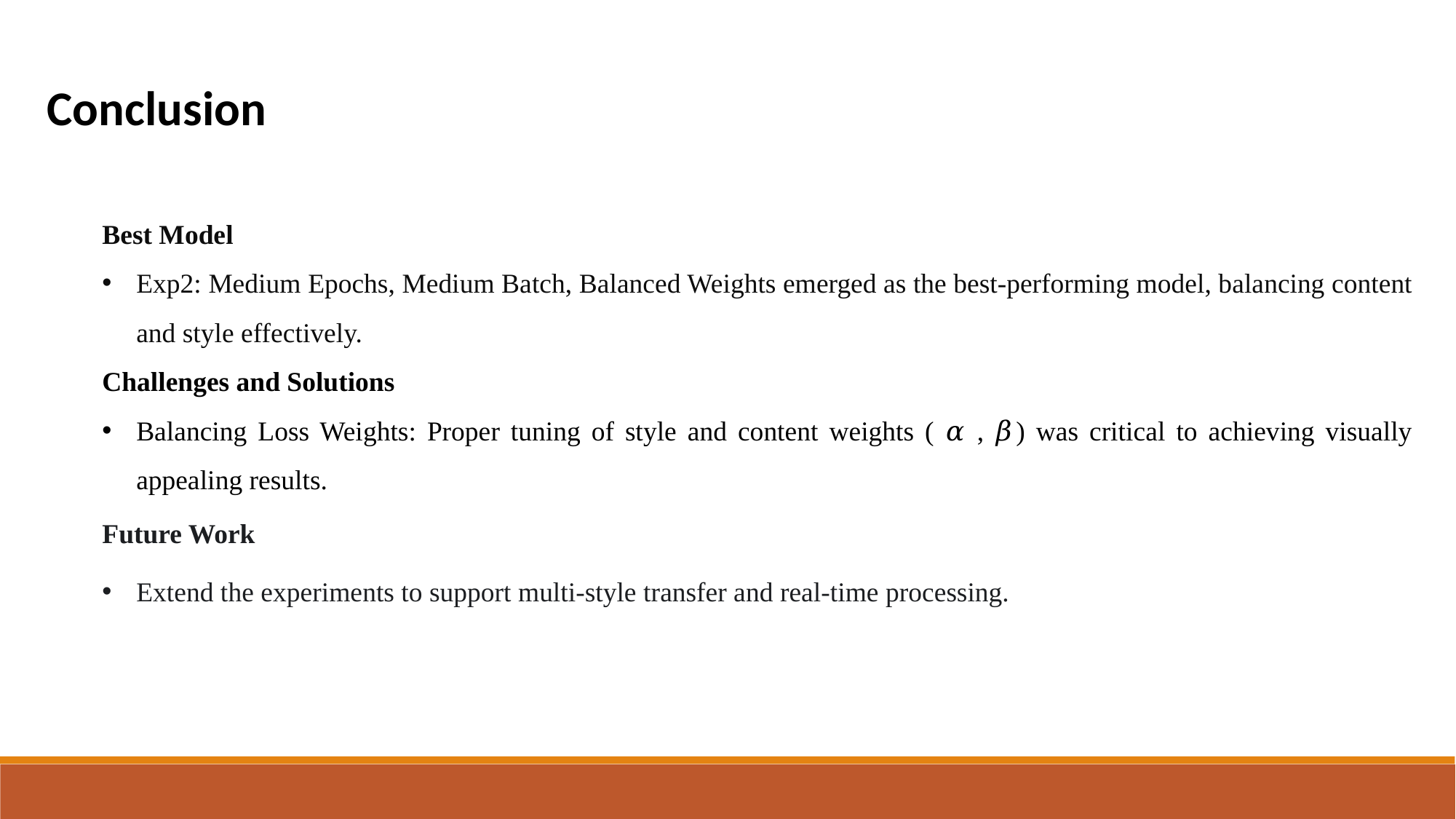

Conclusion
Best Model
Exp2: Medium Epochs, Medium Batch, Balanced Weights emerged as the best-performing model, balancing content and style effectively.
Challenges and Solutions
Balancing Loss Weights: Proper tuning of style and content weights ( 𝛼 , 𝛽) was critical to achieving visually appealing results.
Future Work
Extend the experiments to support multi-style transfer and real-time processing.